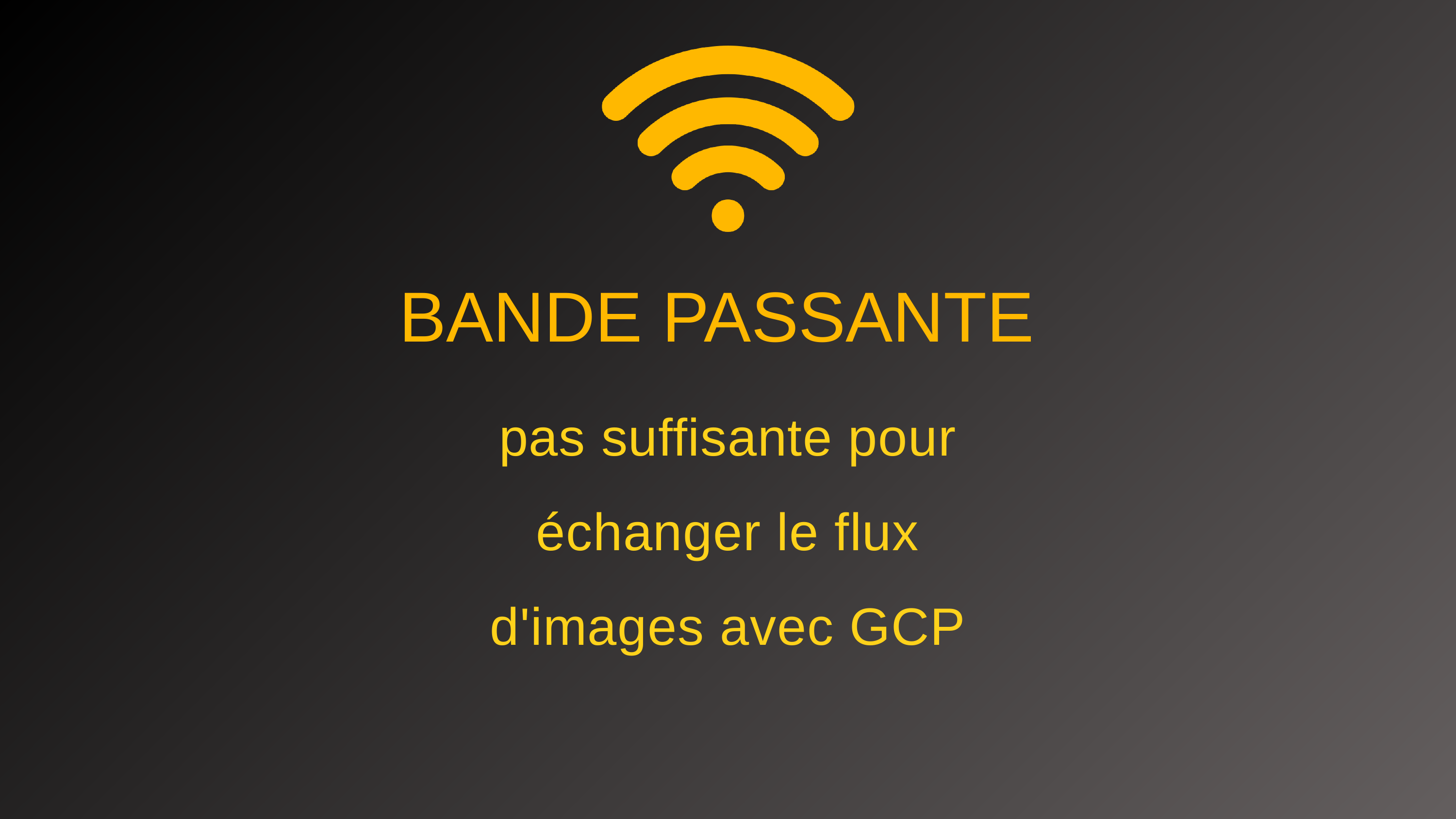

BANDE PASSANTE
pas suffisante pour
échanger le flux
d'images avec GCP